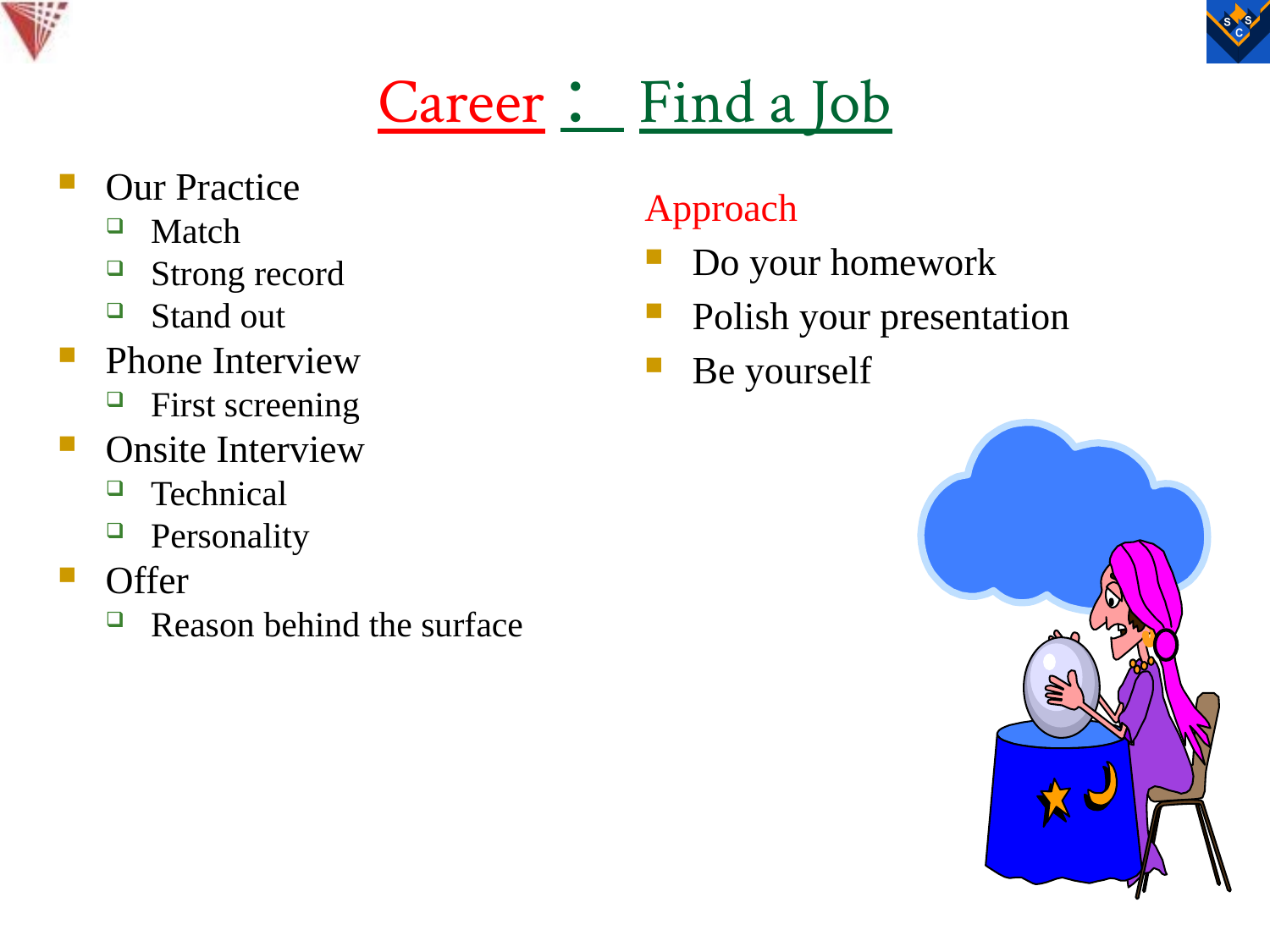

# Career：Find a Job
Our Practice
Match
Strong record
Stand out
Phone Interview
First screening
Onsite Interview
Technical
Personality
Offer
Reason behind the surface
Approach
Do your homework
Polish your presentation
Be yourself